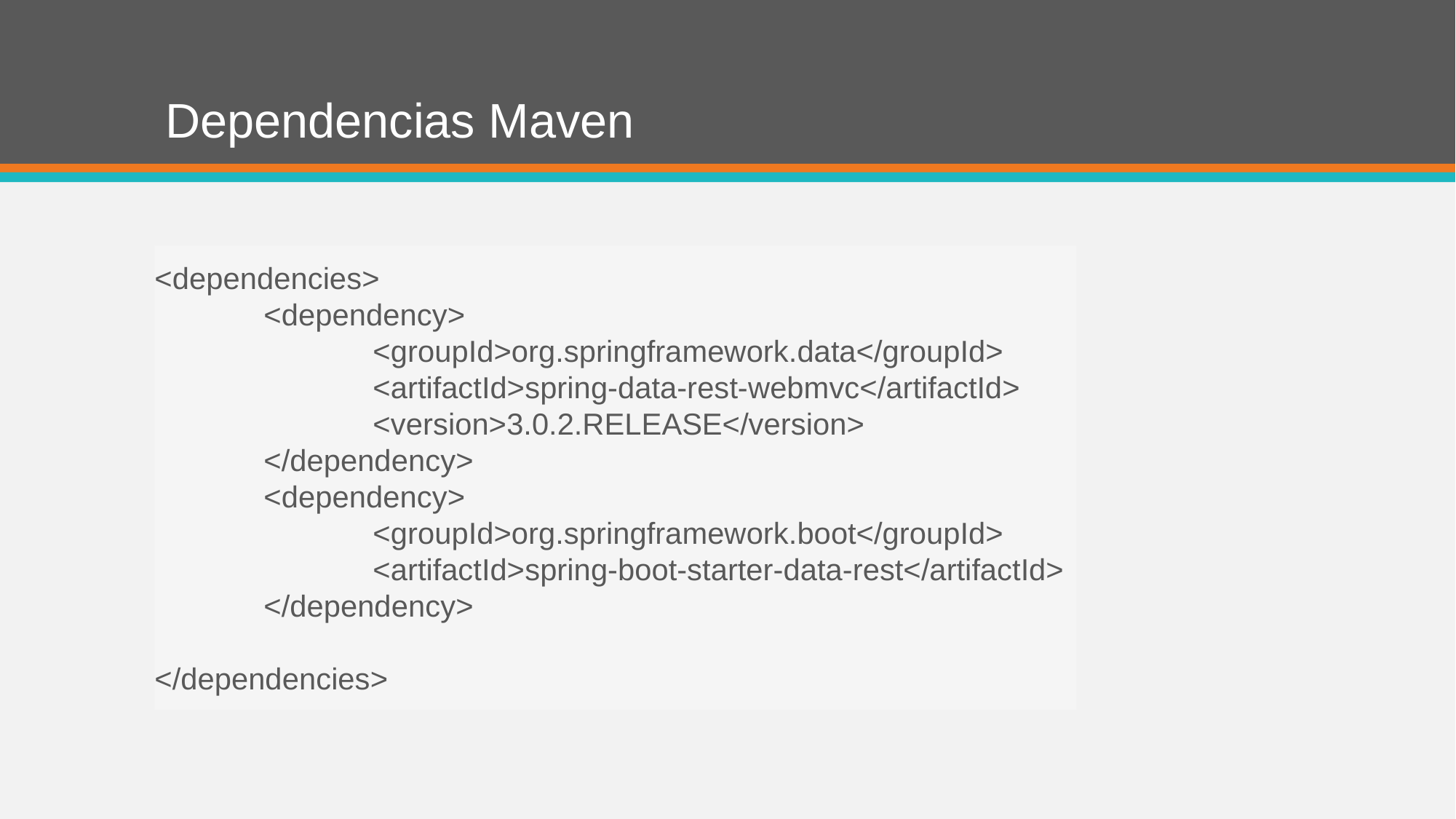

# Dependencias Maven
<dependencies>
	<dependency>
 		<groupId>org.springframework.data</groupId>
		<artifactId>spring-data-rest-webmvc</artifactId>
		<version>3.0.2.RELEASE</version>
	</dependency>
	<dependency>
    		<groupId>org.springframework.boot</groupId>
    		<artifactId>spring-boot-starter-data-rest</artifactId>
  	</dependency>

</dependencies>